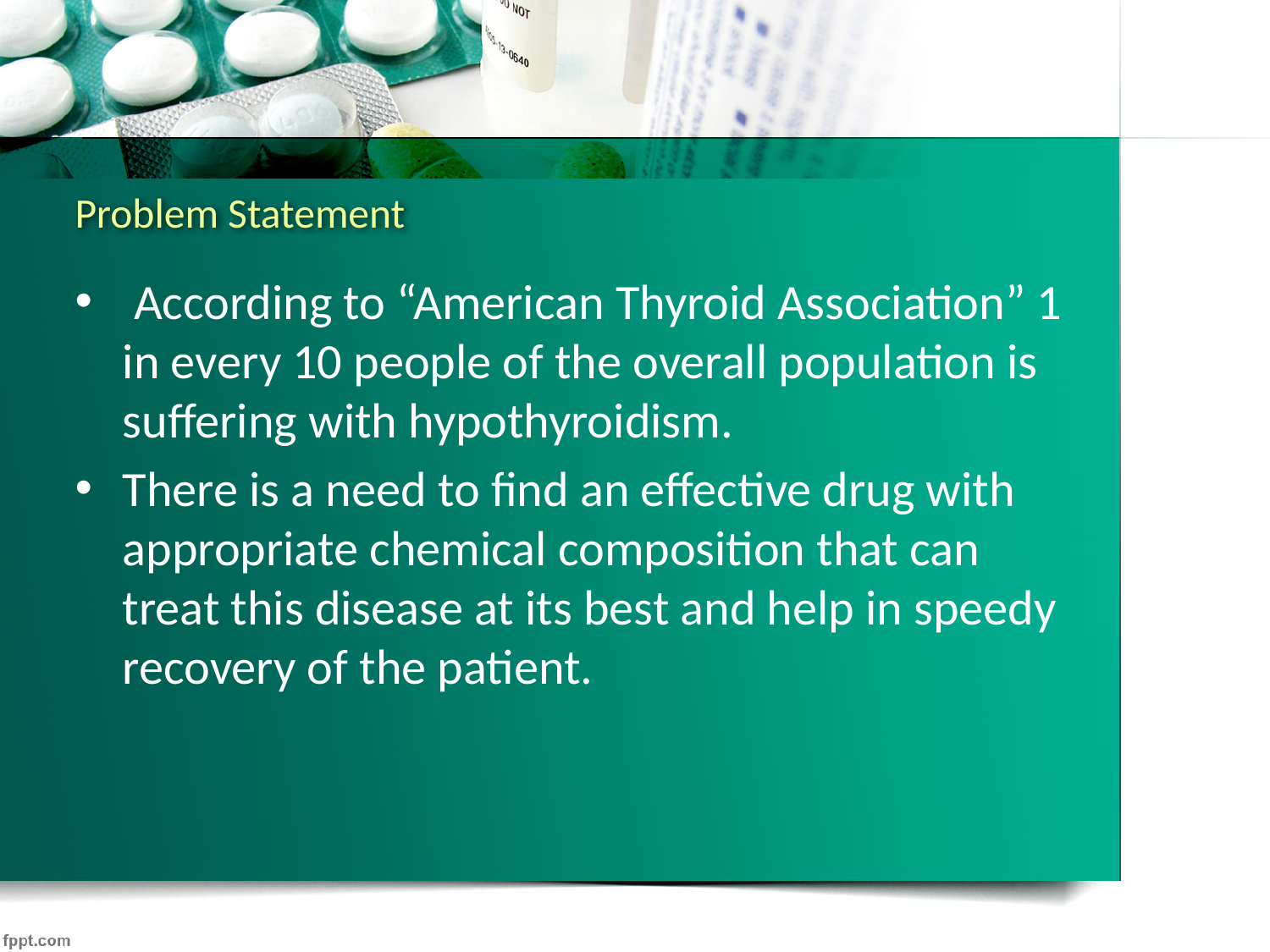

# Problem Statement
 According to “American Thyroid Association” 1 in every 10 people of the overall population is suffering with hypothyroidism.
There is a need to find an effective drug with appropriate chemical composition that can treat this disease at its best and help in speedy recovery of the patient.